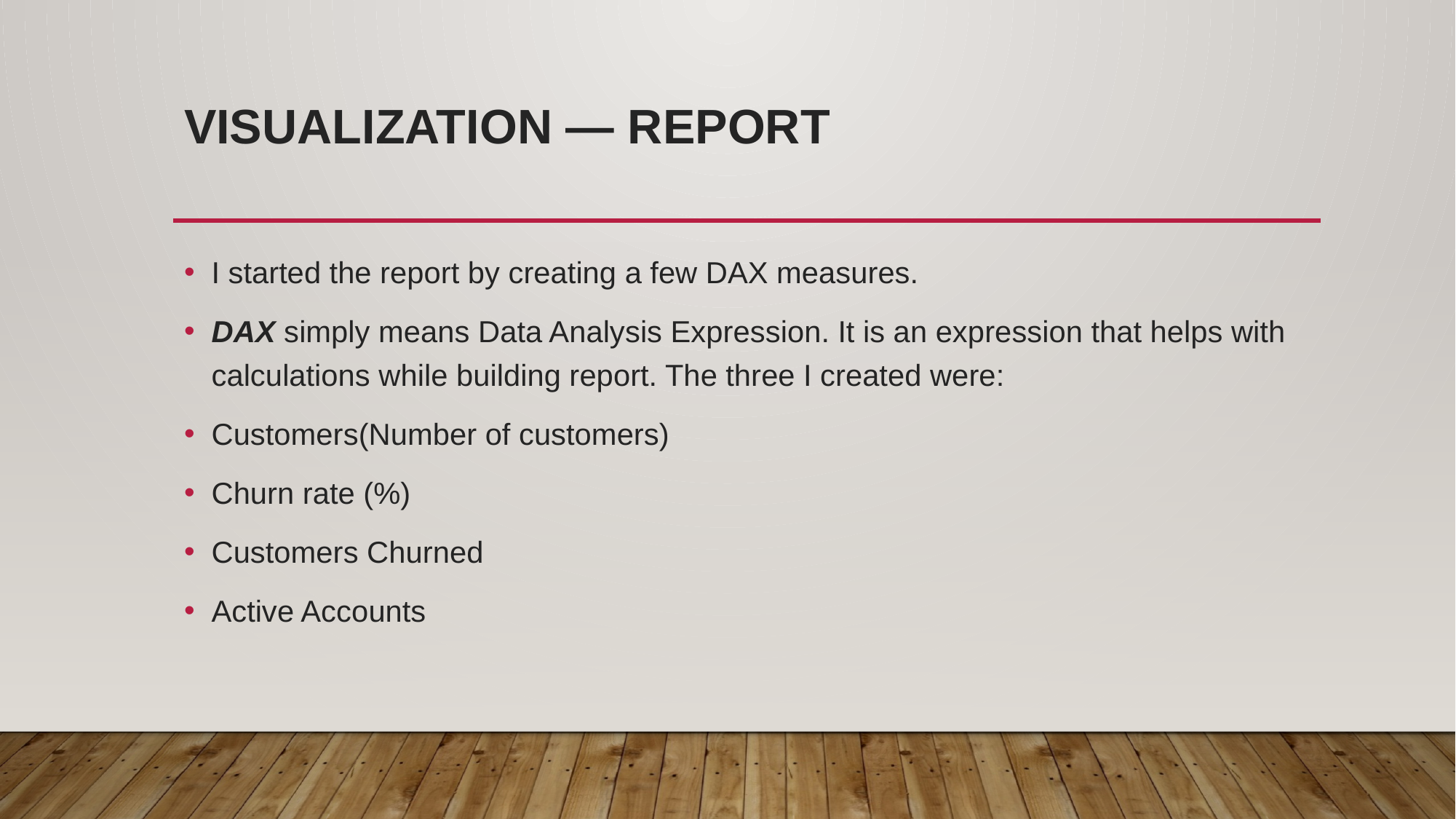

# Visualization — Report
I started the report by creating a few DAX measures.
DAX simply means Data Analysis Expression. It is an expression that helps with calculations while building report. The three I created were:
Customers(Number of customers)
Churn rate (%)
Customers Churned
Active Accounts